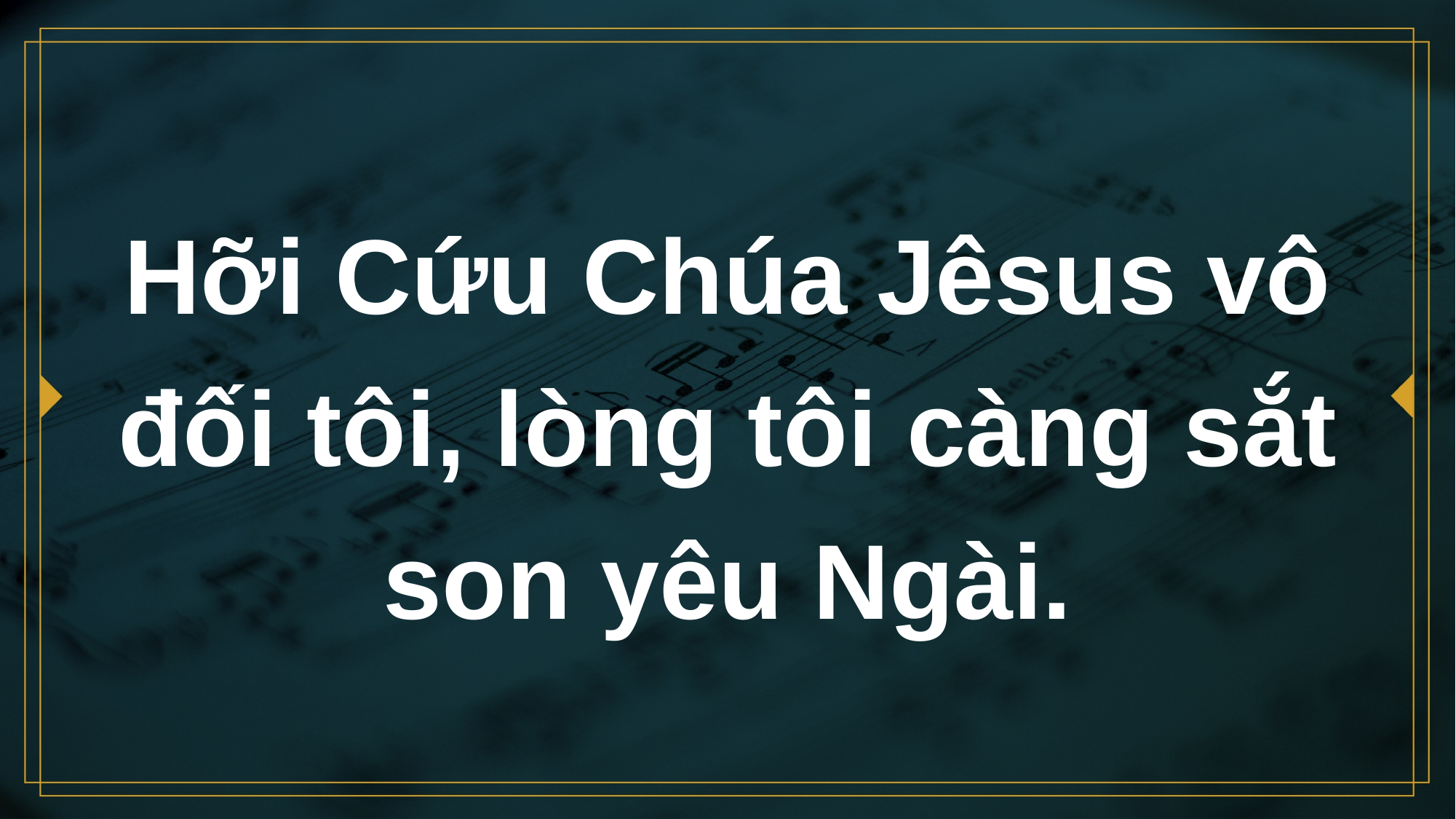

# Hỡi Cứu Chúa Jêsus vô đối tôi, lòng tôi càng sắt son yêu Ngài.